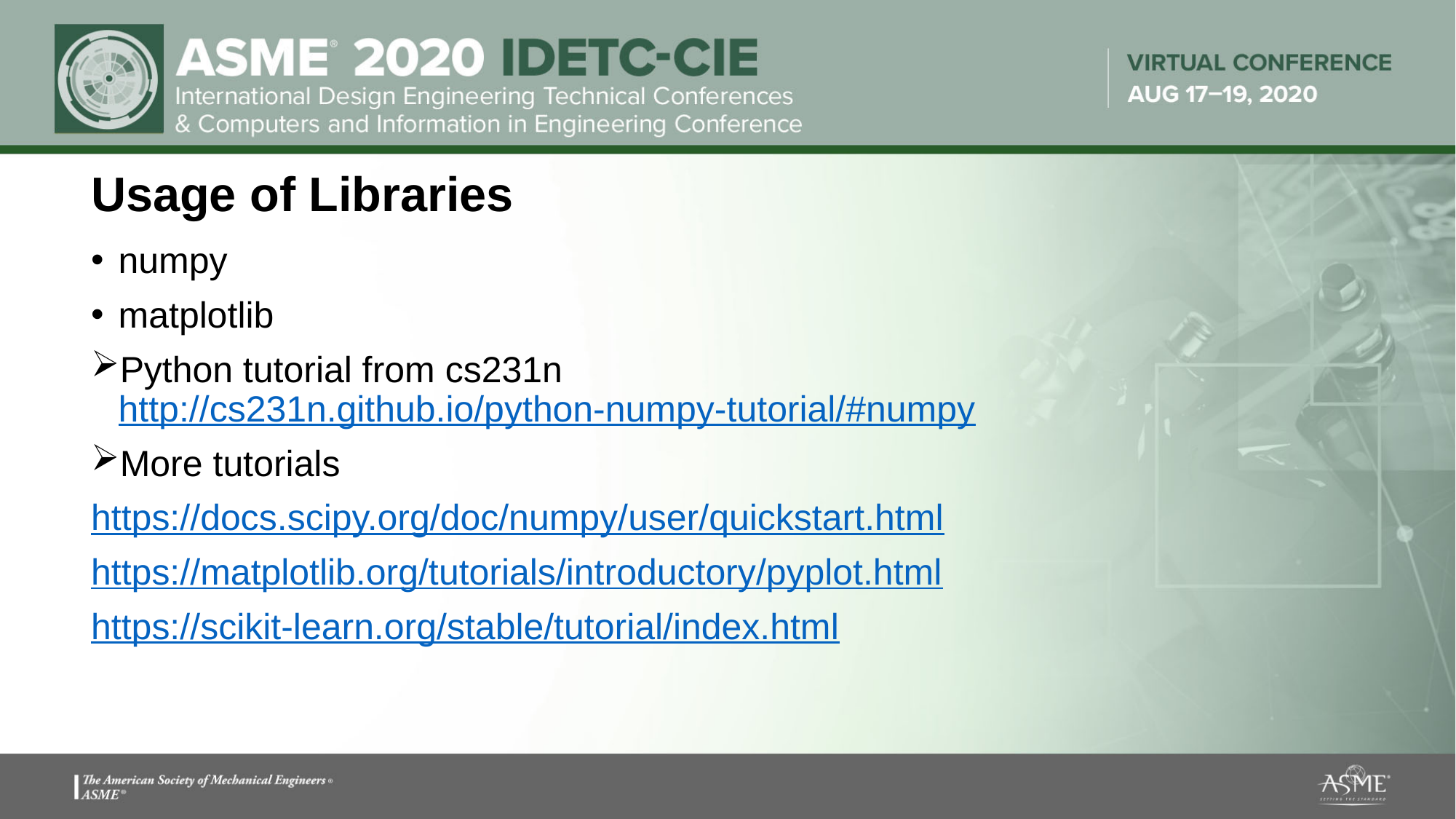

Usage of Libraries
numpy
matplotlib
Python tutorial from cs231n http://cs231n.github.io/python-numpy-tutorial/#numpy
More tutorials
https://docs.scipy.org/doc/numpy/user/quickstart.html
https://matplotlib.org/tutorials/introductory/pyplot.html
https://scikit-learn.org/stable/tutorial/index.html